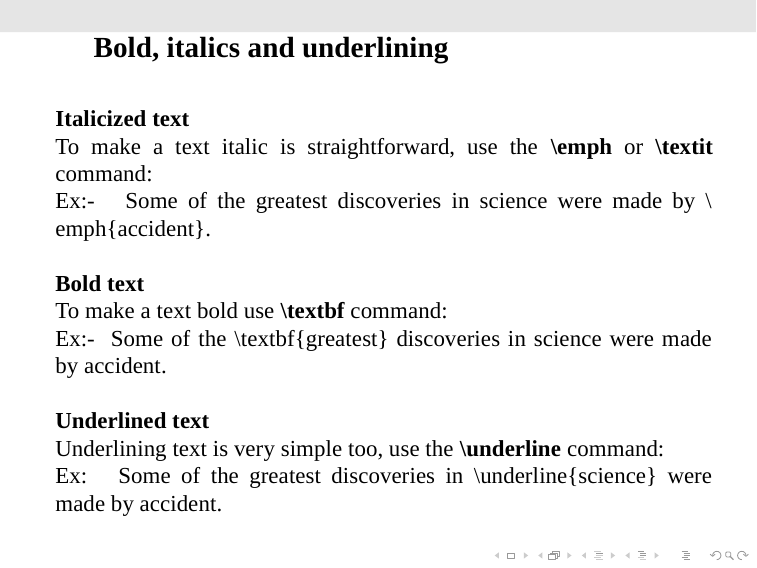

Bold, italics and underlining

Italicized text
To make a text italic is straightforward, use the \emph or \textit command:
Ex:-   Some of the greatest discoveries in science were made by \emph{accident}.

Bold text
To make a text bold use \textbf command:
Ex:-  Some of the \textbf{greatest} discoveries in science were made by accident.

Underlined text
Underlining text is very simple too, use the \underline command:
Ex:   Some of the greatest discoveries in \underline{science} were made by accident.